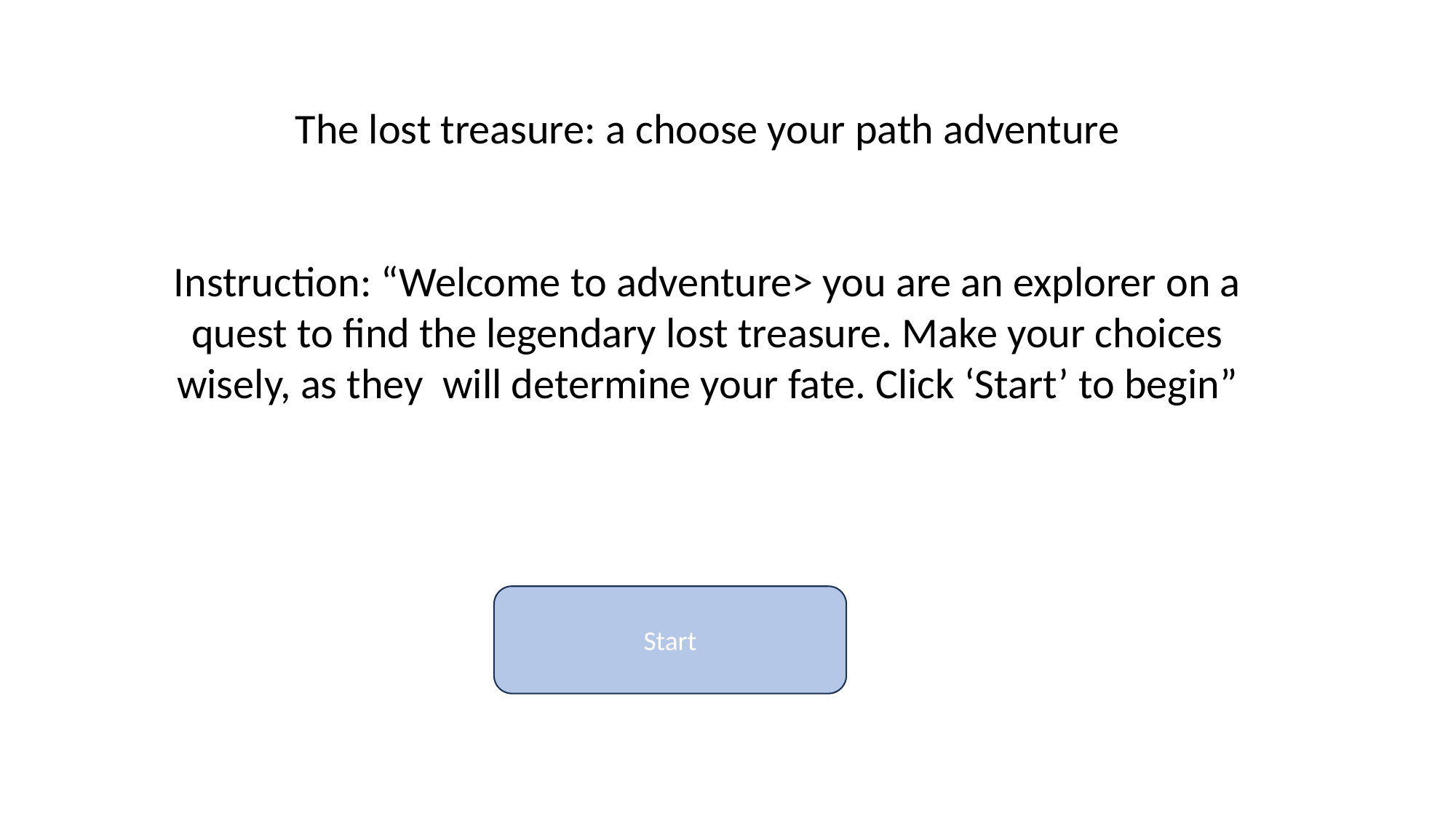

The lost treasure: a choose your path adventure

Instruction: “Welcome to adventure> you are an explorer on a quest to find the legendary lost treasure. Make your choices wisely, as they  will determine your fate. Click ‘Start’ to begin”

Start